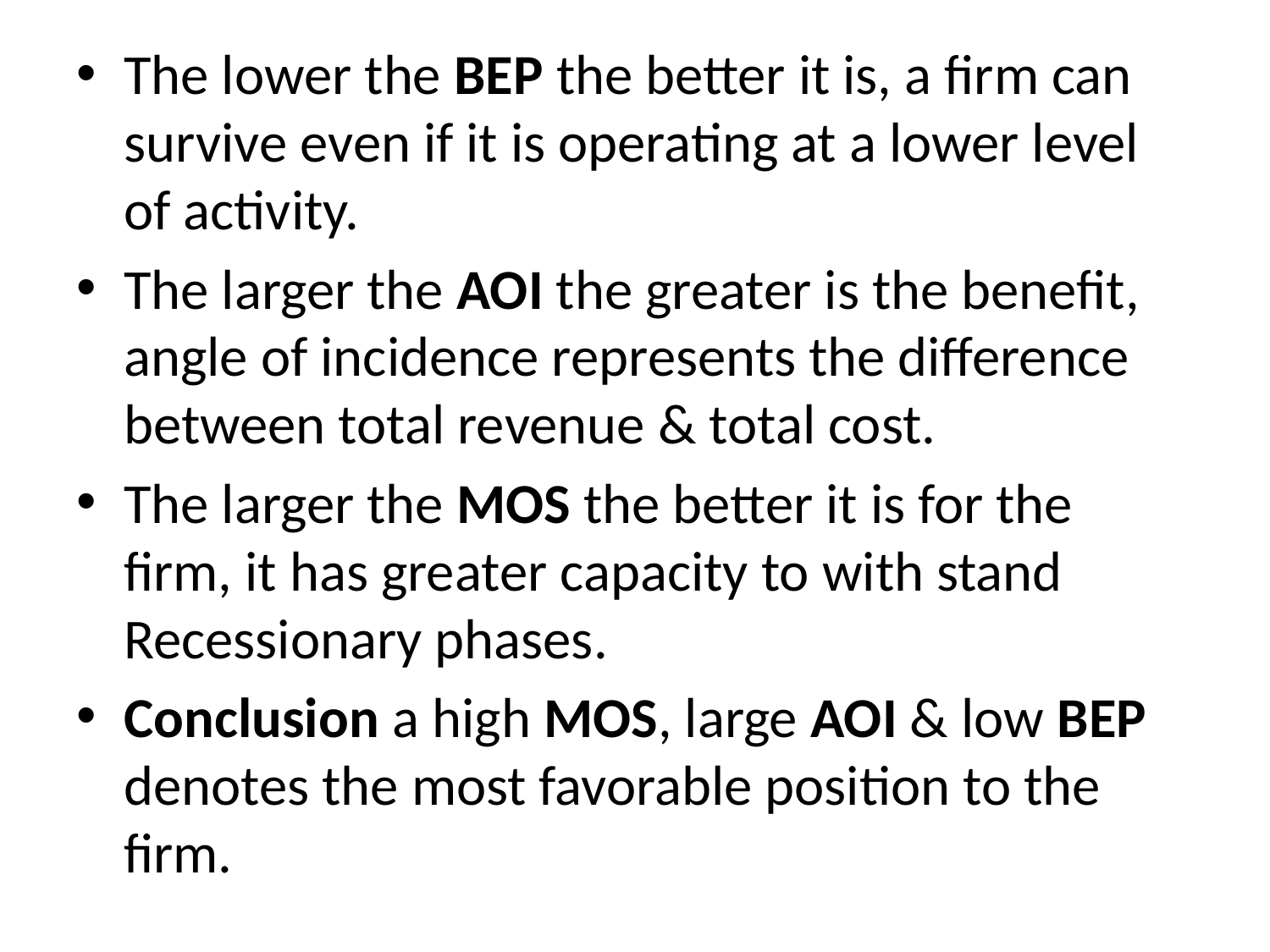

The lower the BEP the better it is, a firm can survive even if it is operating at a lower level of activity.
The larger the AOI the greater is the benefit, angle of incidence represents the difference between total revenue & total cost.
The larger the MOS the better it is for the firm, it has greater capacity to with stand Recessionary phases.
Conclusion a high MOS, large AOI & low BEP denotes the most favorable position to the firm.